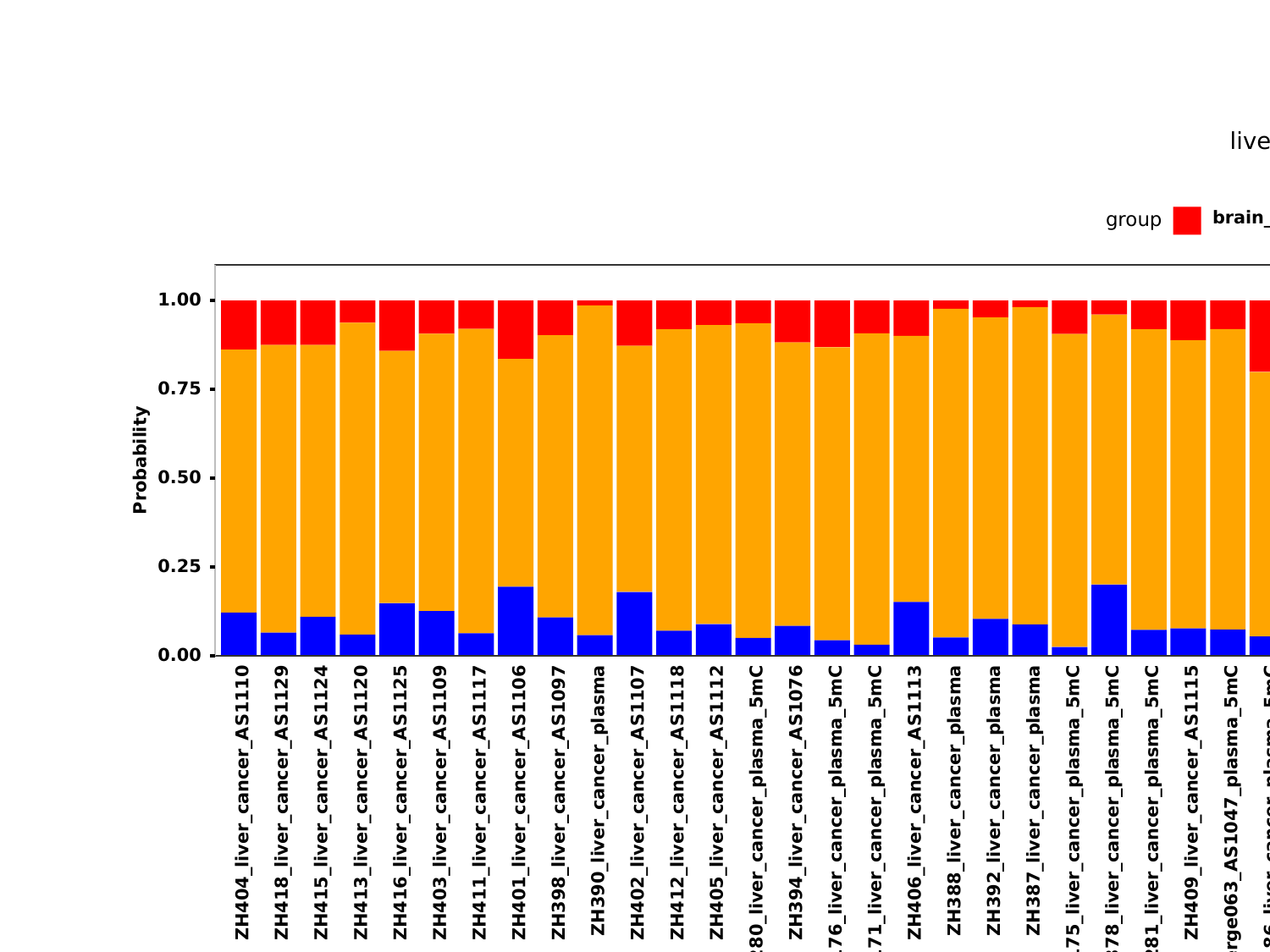

liver_cancer 58 Sample

brain_cancer
liver_cancer
group
normal

1.00

0.75

Probability
0.50

0.25

0.00

Merge068_AS1067_plasma
Merge067_AS1068_plasma
Merge066_AS1069_plasma
Merge065_AS1070_plasma
Merge064_AS1072_plasma
ZH390_liver_cancer_plasma
ZH388_liver_cancer_plasma
ZH392_liver_cancer_plasma
ZH387_liver_cancer_plasma
ZH389_liver_cancer_plasma
ZH391_liver_cancer_plasma
ZH404_liver_cancer_AS1110
ZH418_liver_cancer_AS1129
ZH415_liver_cancer_AS1124
ZH413_liver_cancer_AS1120
ZH416_liver_cancer_AS1125
ZH403_liver_cancer_AS1109
ZH411_liver_cancer_AS1117
ZH401_liver_cancer_AS1106
ZH398_liver_cancer_AS1097
ZH402_liver_cancer_AS1107
ZH412_liver_cancer_AS1118
ZH405_liver_cancer_AS1112
ZH394_liver_cancer_AS1076
ZH406_liver_cancer_AS1113
ZH409_liver_cancer_AS1115
ZH410_liver_cancer_AS1116
ZH396_liver_cancer_AS1090
ZH397_liver_cancer_AS1091
ZH408_liver_cancer_AS1123
Merge063_AS1047_plasma_5mC
Merge032_AS1024_plasma_5mC
Merge067_AS1021_plasma_5mC
Merge034_AS1030_plasma_5mC
Merge065_AS1045_plasma_5mC
Merge033_AS1028_plasma_5mC
Merge066_AS1054_plasma_5mC
Merge064_AS1055_plasma_5mC
Merge035_AS1041_plasma_5mC
ZH280_liver_cancer_plasma_5mC
ZH176_liver_cancer_plasma_5mC
ZH171_liver_cancer_plasma_5mC
ZH175_liver_cancer_plasma_5mC
ZH378_liver_cancer_plasma_5mC
ZH281_liver_cancer_plasma_5mC
ZH186_liver_cancer_plasma_5mC
ZH173_liver_cancer_plasma_5mC
ZH267_liver_cancer_plasma_5mC
ZH279_liver_cancer_plasma_5mC
ZH326_liver_cancer_plasma_5mC
ZH180_liver_cancer_plasma_5mC
ZH269_liver_cancer_plasma_5mC
ZH283_liver_cancer_plasma_5mC
ZH377_liver_cancer_plasma_5mC
ZH174_liver_cancer_plasma_5mC
ZH166_liver_cancer_plasma_5mC
ZH266_liver_cancer_plasma_5mC
ZH319_liver_cancer_plasma_5mC
plasma samples